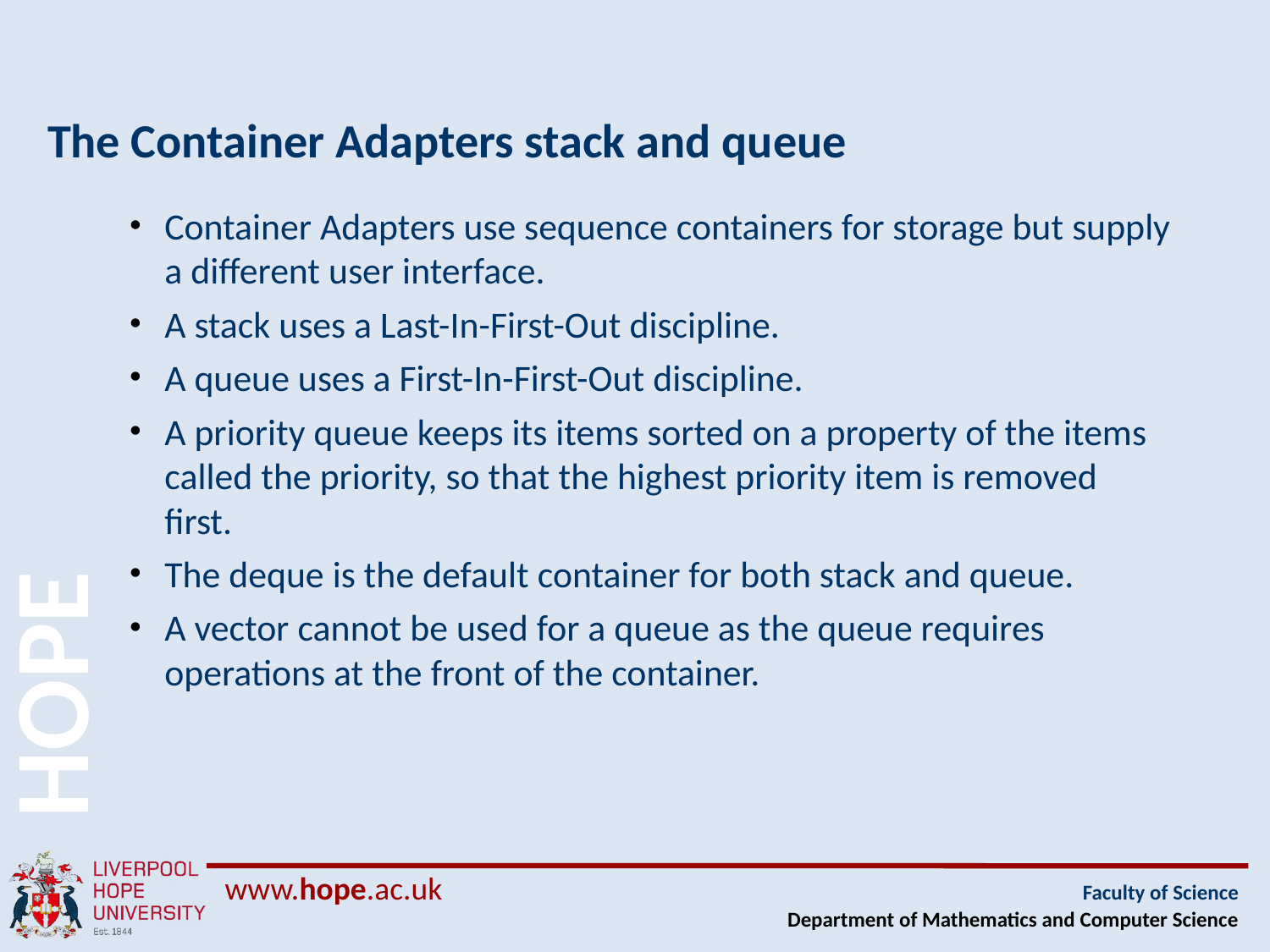

# The Container Adapters stack and queue
Container Adapters use sequence containers for storage but supply a different user interface.
A stack uses a Last-In-First-Out discipline.
A queue uses a First-In-First-Out discipline.
A priority queue keeps its items sorted on a property of the items called the priority, so that the highest priority item is removed first.
The deque is the default container for both stack and queue.
A vector cannot be used for a queue as the queue requires operations at the front of the container.